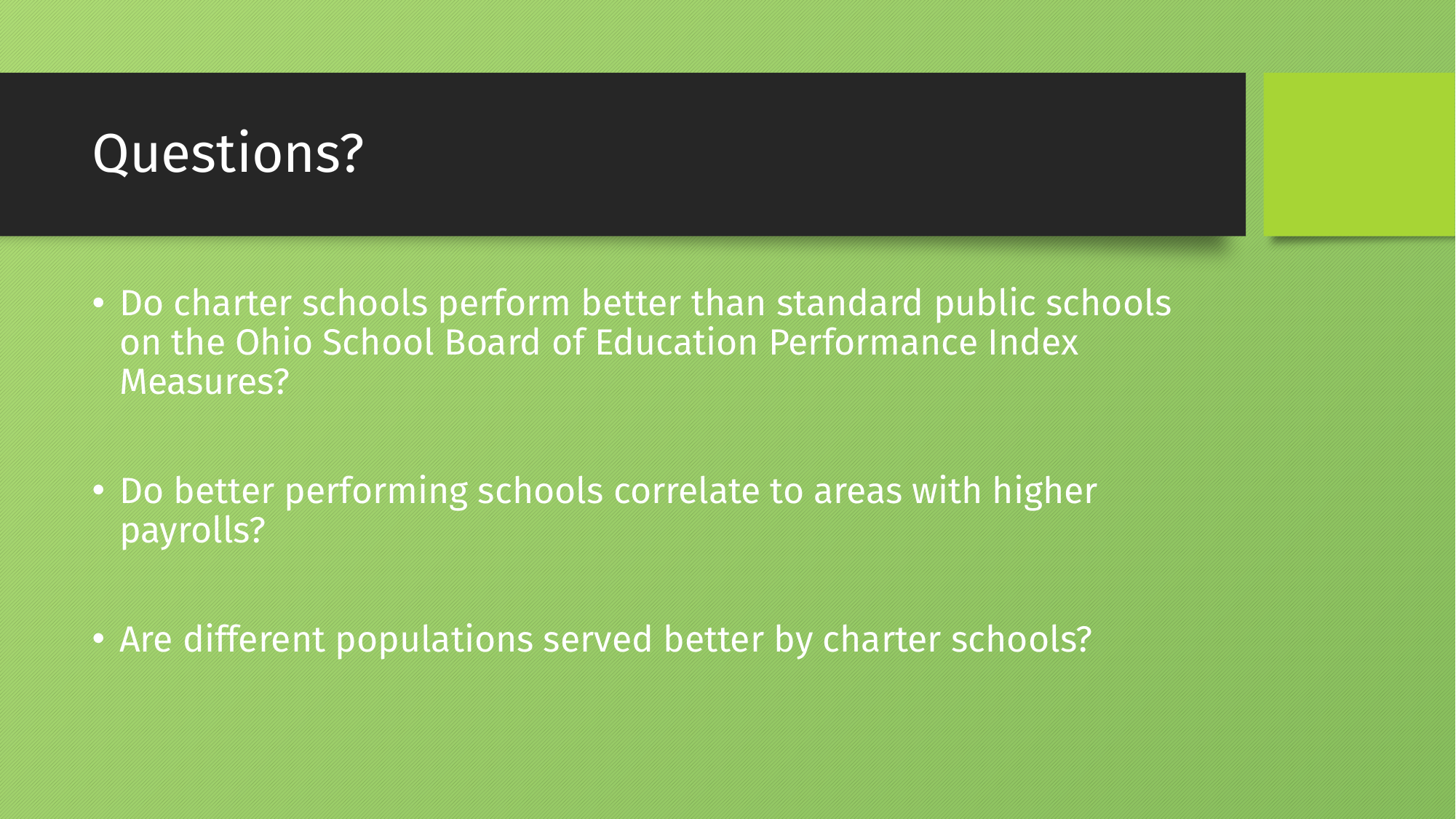

# Questions?
Do charter schools perform better than standard public schools on the Ohio School Board of Education Performance Index Measures?

Do better performing schools correlate to areas with higher payrolls?

Are different populations served better by charter schools?